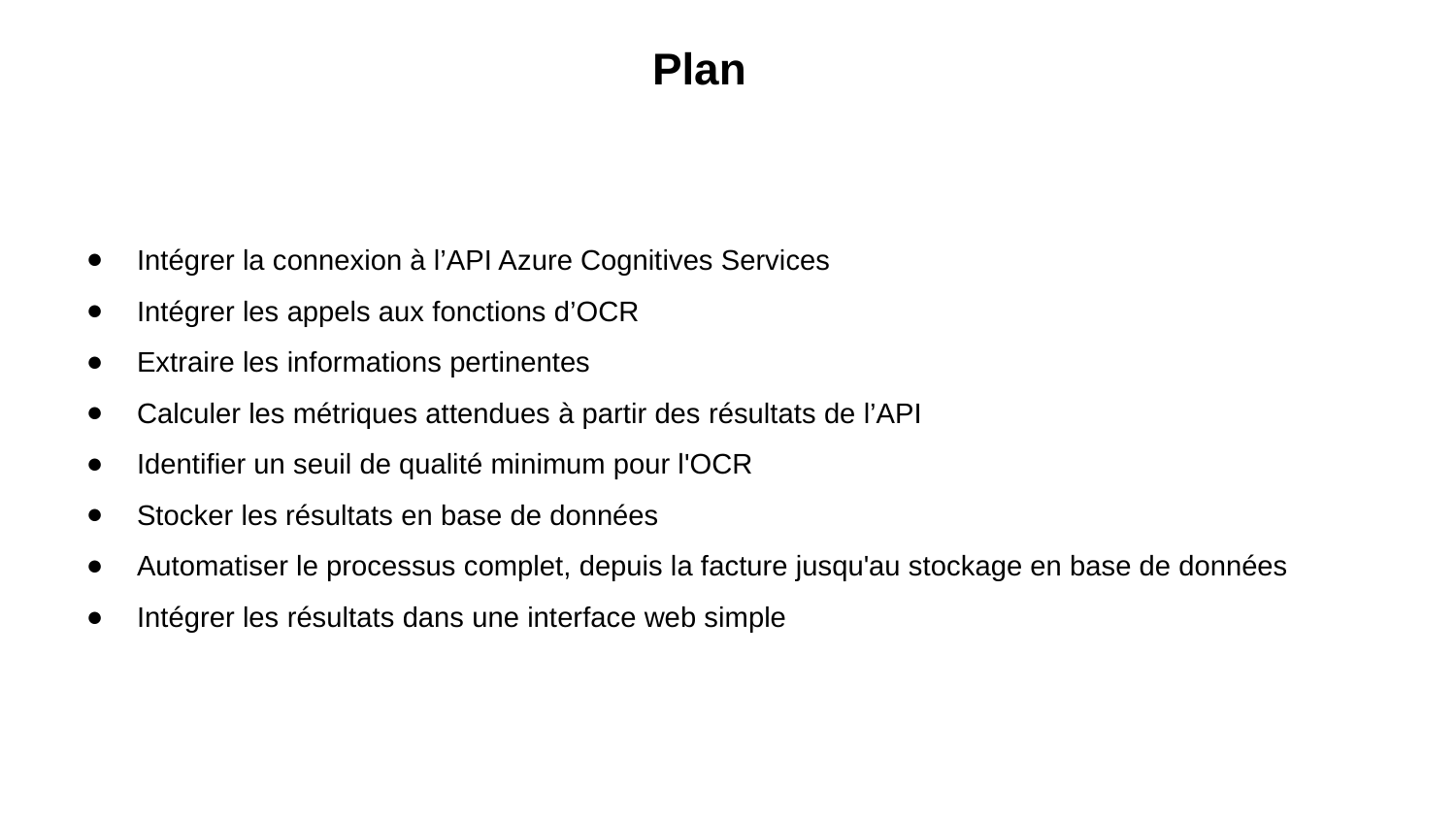

Plan

Intégrer la connexion à l’API Azure Cognitives Services
Intégrer les appels aux fonctions d’OCR
Extraire les informations pertinentes
Calculer les métriques attendues à partir des résultats de l’API
Identifier un seuil de qualité minimum pour l'OCR
Stocker les résultats en base de données
Automatiser le processus complet, depuis la facture jusqu'au stockage en base de données
Intégrer les résultats dans une interface web simple